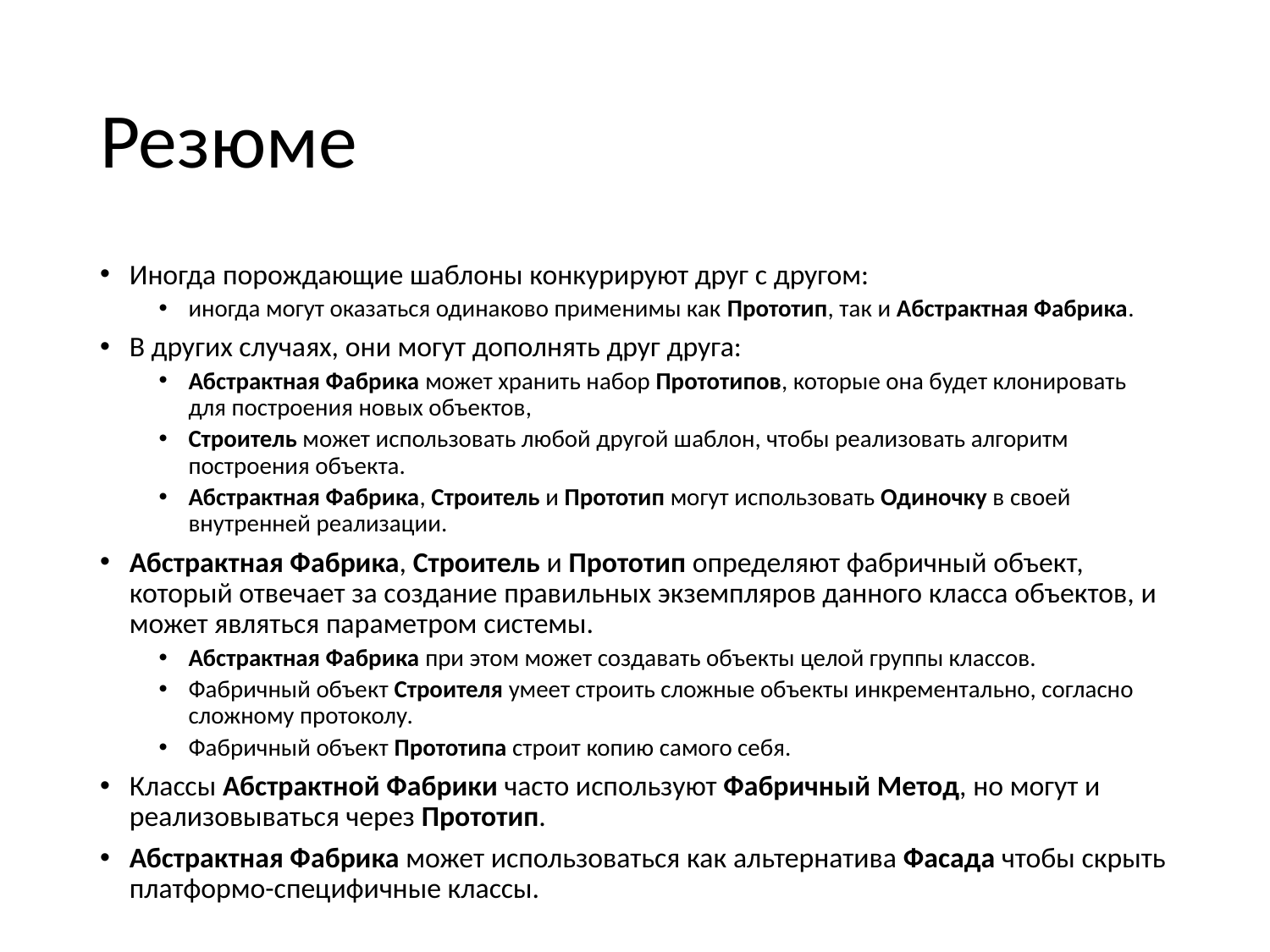

# Резюме
Иногда порождающие шаблоны конкурируют друг с другом:
иногда могут оказаться одинаково применимы как Прототип, так и Абстрактная Фабрика.
В других случаях, они могут дополнять друг друга:
Абстрактная Фабрика может хранить набор Прототипов, которые она будет клонировать для построения новых объектов,
Строитель может использовать любой другой шаблон, чтобы реализовать алгоритм построения объекта.
Абстрактная Фабрика, Строитель и Прототип могут использовать Одиночку в своей внутренней реализации.
Абстрактная Фабрика, Строитель и Прототип определяют фабричный объект, который отвечает за создание правильных экземпляров данного класса объектов, и может являться параметром системы.
Абстрактная Фабрика при этом может создавать объекты целой группы классов.
Фабричный объект Строителя умеет строить сложные объекты инкрементально, согласно сложному протоколу.
Фабричный объект Прототипа строит копию самого себя.
Классы Абстрактной Фабрики часто используют Фабричный Метод, но могут и реализовываться через Прототип.
Абстрактная Фабрика может использоваться как альтернатива Фасада чтобы скрыть платформо-специфичные классы.